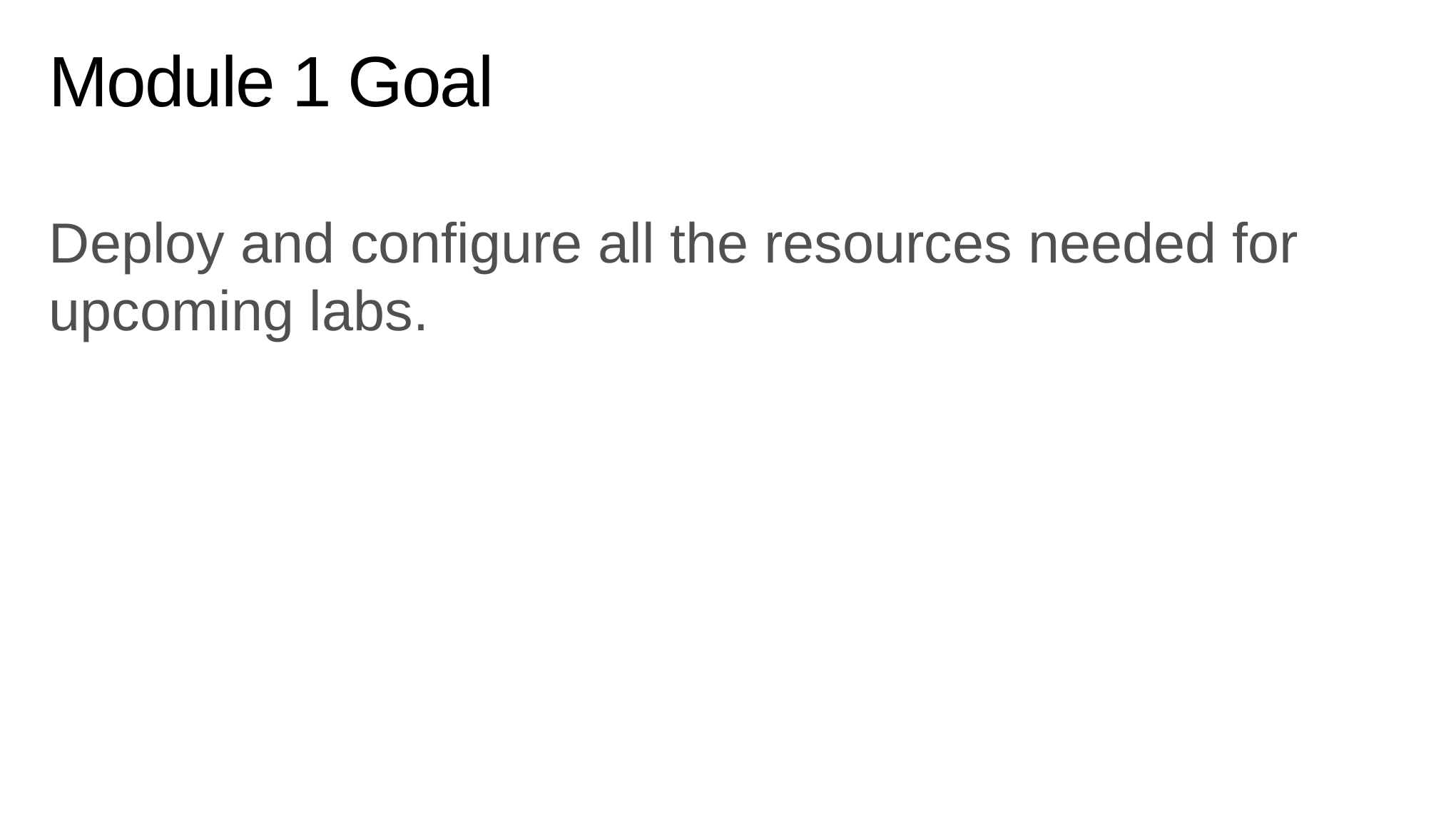

# Module 1 Goal
Deploy and configure all the resources needed for upcoming labs.